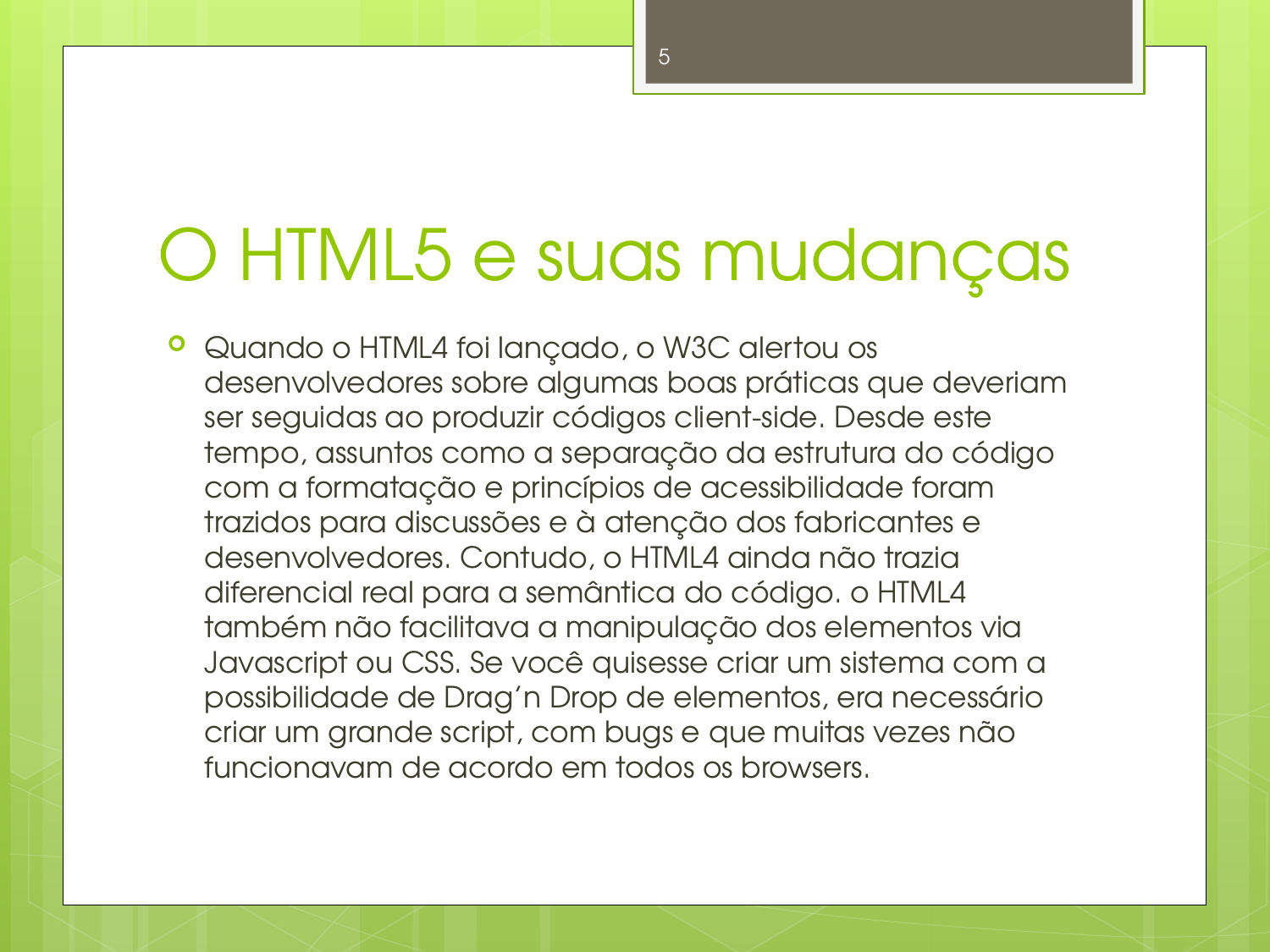

5
# O HTML5 e suas mudanças
Quando o HTML4 foi lançado, o W3C alertou os desenvolvedores sobre algumas boas práticas que deveriam ser seguidas ao produzir códigos client-side. Desde este tempo, assuntos como a separação da estrutura do código com a formatação e princípios de acessibilidade foram trazidos para discussões e à atenção dos fabricantes e desenvolvedores. Contudo, o HTML4 ainda não trazia diferencial real para a semântica do código. o HTML4 também não facilitava a manipulação dos elementos via Javascript ou CSS. Se você quisesse criar um sistema com a possibilidade de Drag’n Drop de elementos, era necessário criar um grande script, com bugs e que muitas vezes não funcionavam de acordo em todos os browsers.